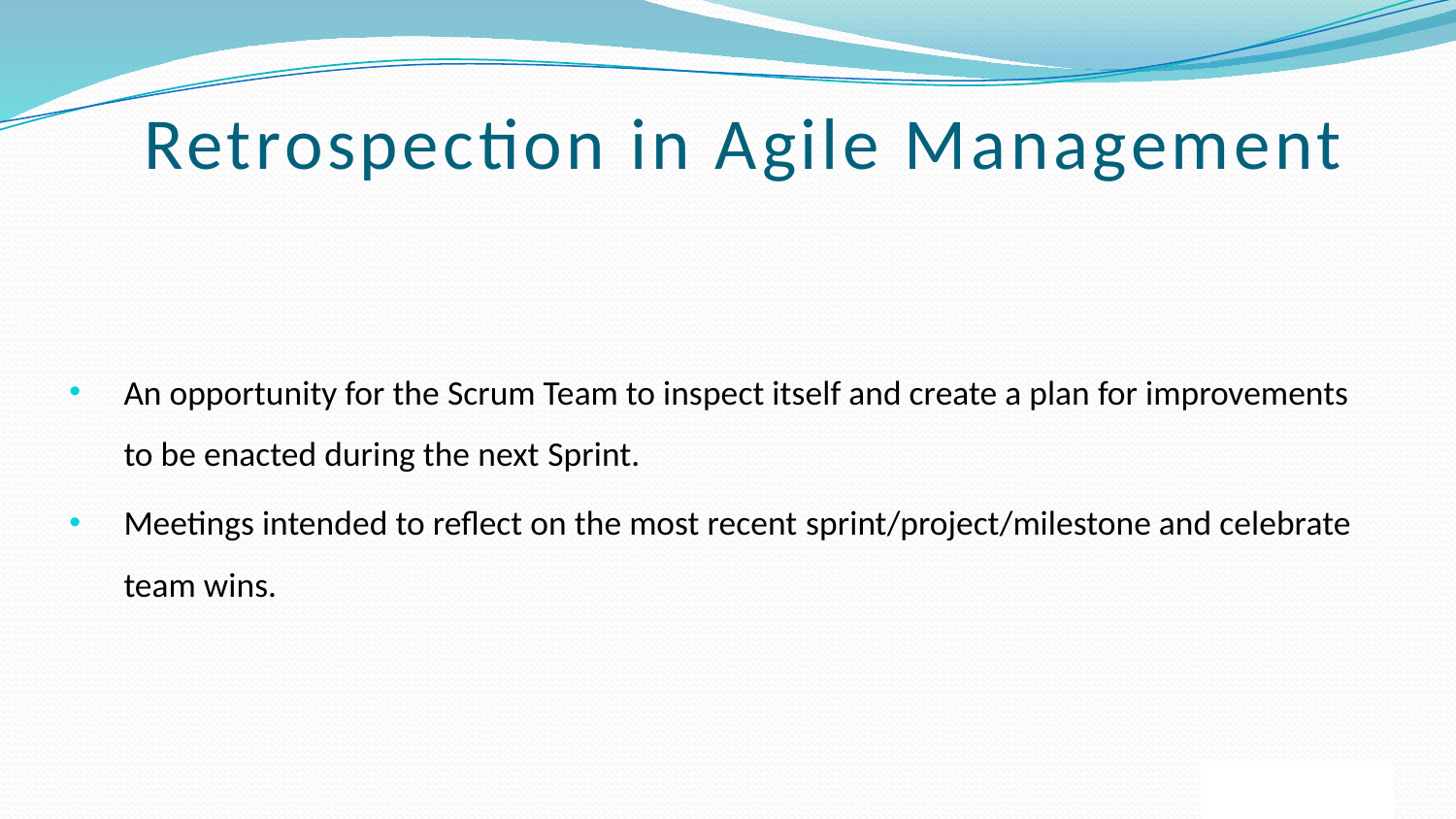

# Retrospection in Agile Management
An opportunity for the Scrum Team to inspect itself and create a plan for improvements to be enacted during the next Sprint.
Meetings intended to reflect on the most recent sprint/project/milestone and celebrate team wins.

10